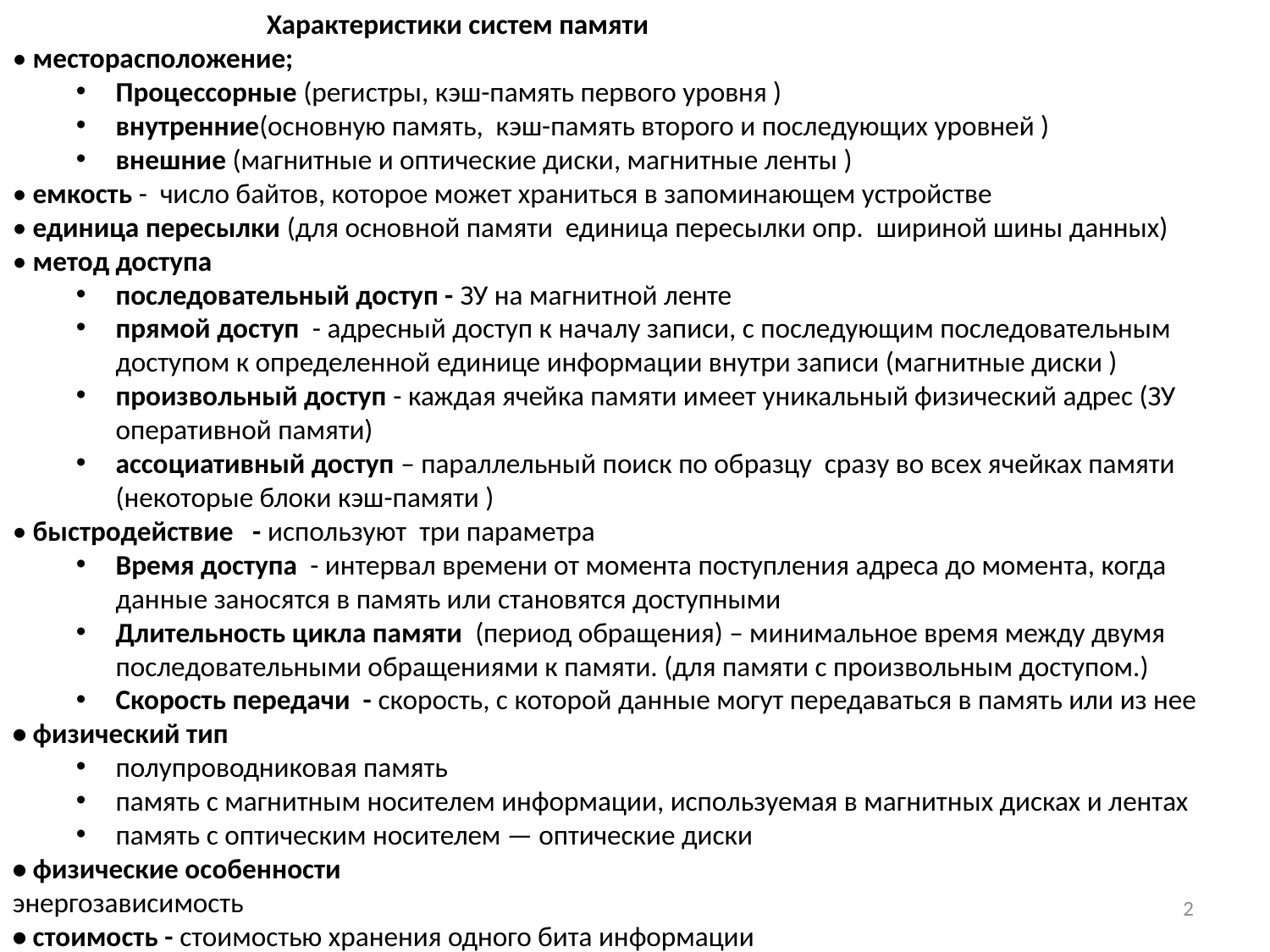

Характеристики систем памяти
• месторасположение;
Процессорные (регистры, кэш-память первого уровня )
внутренние(основную память,  кэш-память второго и последующих уровней )
внешние (магнитные и оптические диски, магнитные ленты )
• емкость -  число байтов, которое может храниться в запоминающем устройстве
• единица пересылки (для основной памяти  единица пересылки опр.  шириной шины данных)
• метод доступа
последовательный доступ - ЗУ на магнитной ленте
прямой доступ  - адресный доступ к началу записи, с последующим последовательным доступом к определенной единице информации внутри записи (магнитные диски )
произвольный доступ - каждая ячейка памяти имеет уникальный физический адрес (ЗУ оперативной памяти)
ассоциативный доступ – параллельный поиск по образцу  сразу во всех ячейках памяти (некоторые блоки кэш-памяти )
• быстродействие   - используют  три параметра
Время доступа  - интервал времени от момента поступления адреса до момента, когда данные заносятся в память или становятся доступными
Длительность цикла памяти  (период обращения) – минимальное время между двумя последовательными обращениями к памяти. (для памяти с произвольным доступом.)
Скорость передачи  - скорость, с которой данные могут передаваться в память или из нее
• физический тип
полупроводниковая память
память с магнитным носителем информации, используемая в магнитных дисках и лентах
память с оптическим носителем — оптические диски
• физические особенности
энергозависимость
• стоимость - стоимостью хранения одного бита информации

2